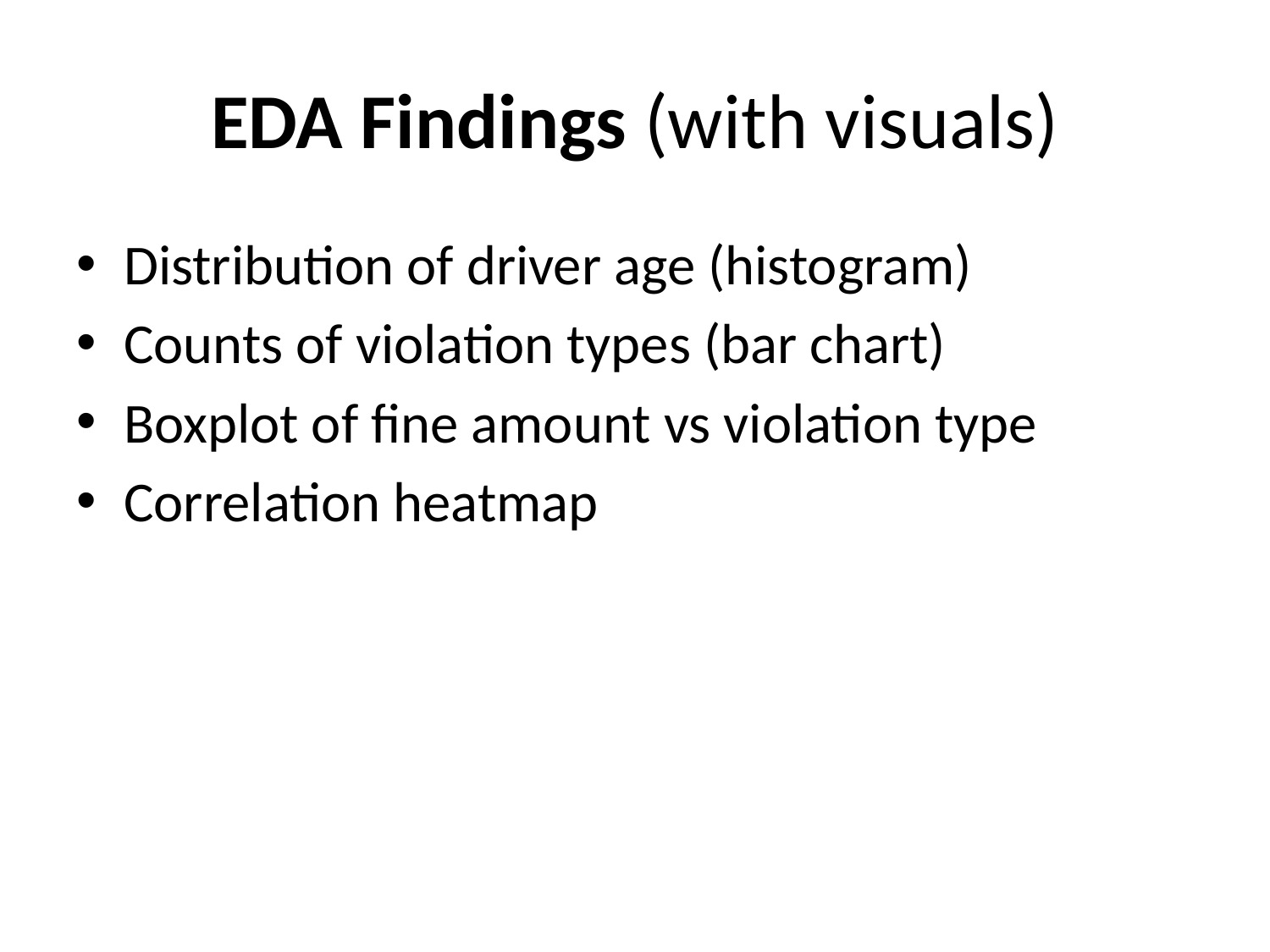

# EDA Findings (with visuals)
Distribution of driver age (histogram)
Counts of violation types (bar chart)
Boxplot of fine amount vs violation type
Correlation heatmap